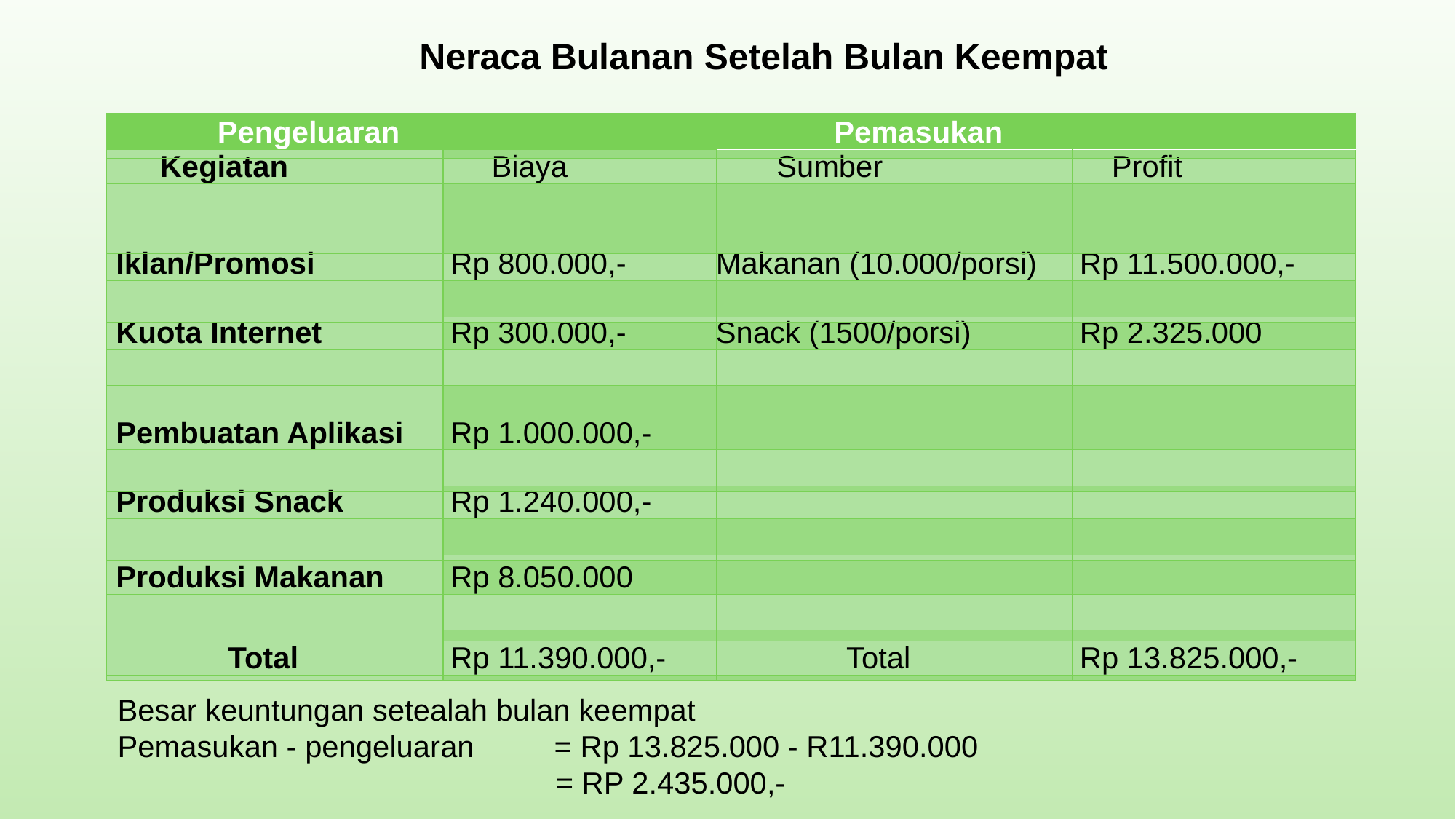

Neraca Bulanan Setelah Bulan Keempat
| Pengeluaran |  | Pemasukan |  |
| --- | --- | --- | --- |
|  |  |  |  |
| Kegiatan | Biaya | Sumber | Profit |
|  |  |  |  |
| Iklan/Promosi | Rp 800.000,- | Makanan (10.000/porsi) | Rp 11.500.000,- |
|  |  |  |  |
|  |  |  |  |
| Kuota Internet | Rp 300.000,- | Snack (1500/porsi) | Rp 2.325.000 |
|  |  |  |  |
| Pembuatan Aplikasi | Rp 1.000.000,- |  |  |
|  |  |  |  |
|  |  |  |  |
| Produksi Snack | Rp 1.240.000,- |  |  |
|  |  |  |  |
|  |  |  |  |
| Produksi Makanan | Rp 8.050.000 |  |  |
|  |  |  |  |
|  |  |  |  |
| Total | Rp 11.390.000,- | Total | Rp 13.825.000,- |
|  |  |  |  |
Besar keuntungan setealah bulan keempat
Pemasukan - pengeluaran 	= Rp 13.825.000 - R11.390.000
 = RP 2.435.000,-